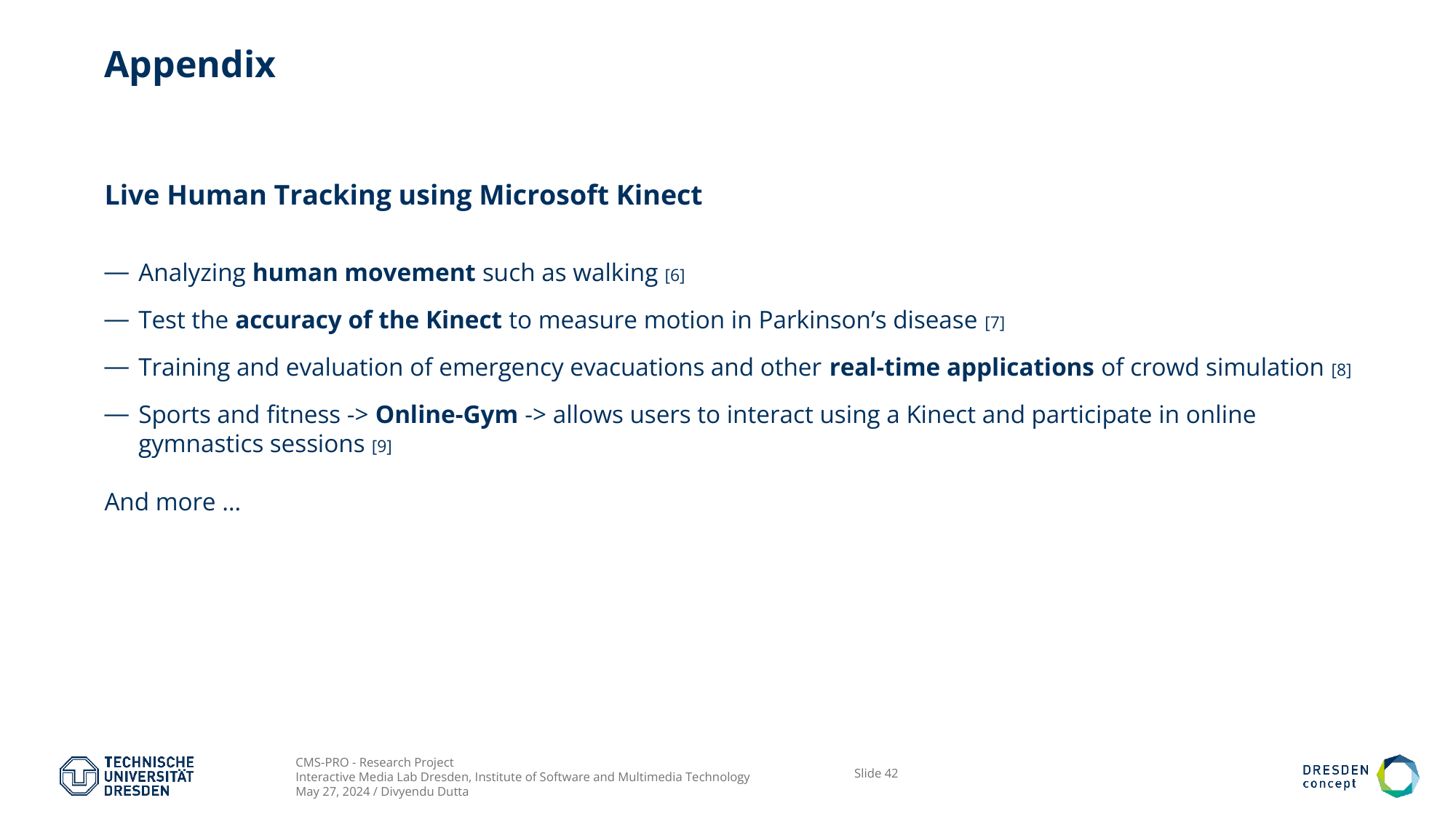

# Appendix
Live Human Tracking using Microsoft Kinect

Analyzing human movement such as walking [6]
Test the accuracy of the Kinect to measure motion in Parkinson’s disease [7]
Training and evaluation of emergency evacuations and other real-time applications of crowd simulation [8]
Sports and fitness -> Online-Gym -> allows users to interact using a Kinect and participate in online gymnastics sessions [9]

And more …